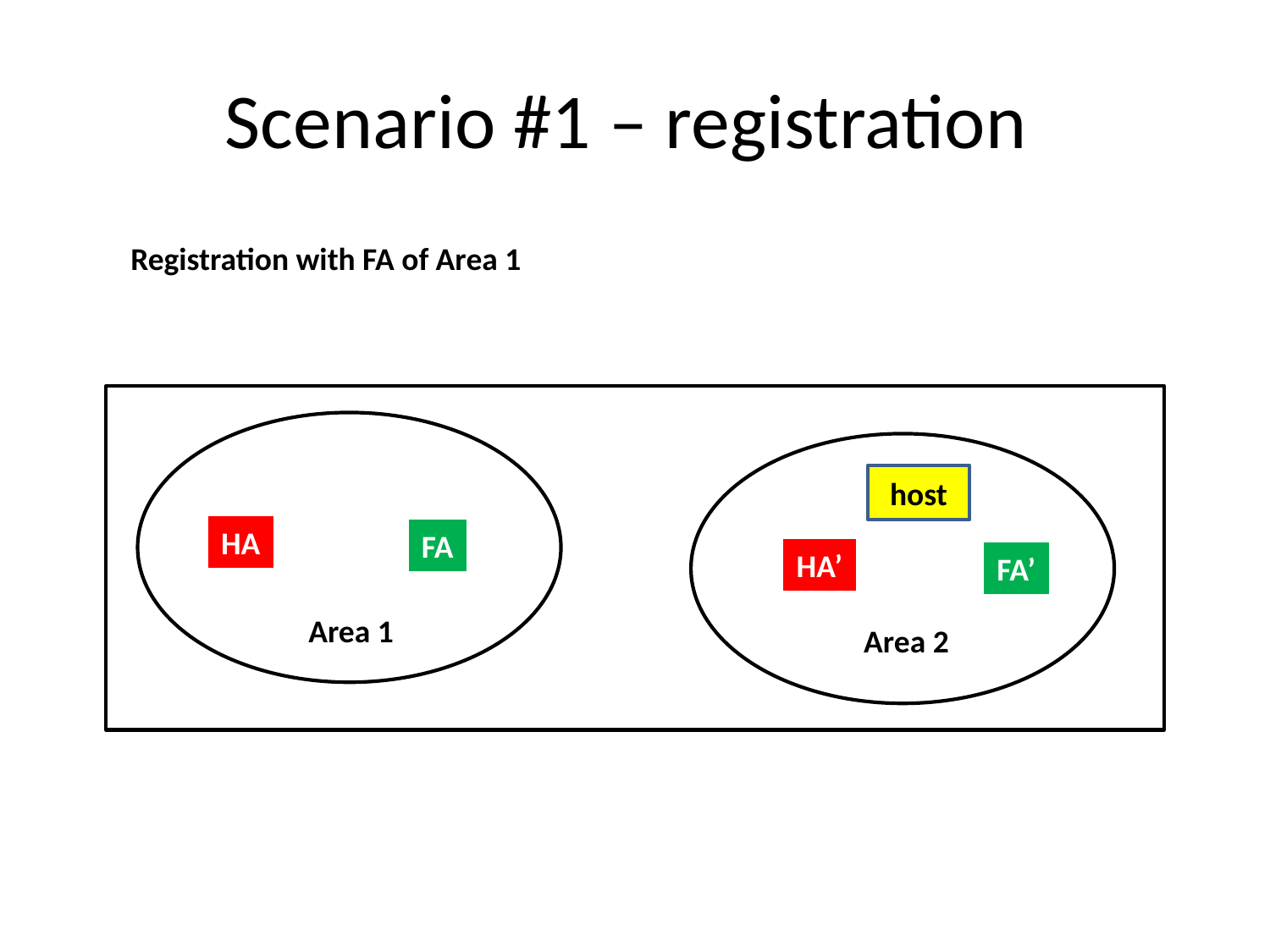

# Scenario #1 – registration
Registration with FA of Area 1

host
HA
FA
HA’
FA’
Area 1
Area 2